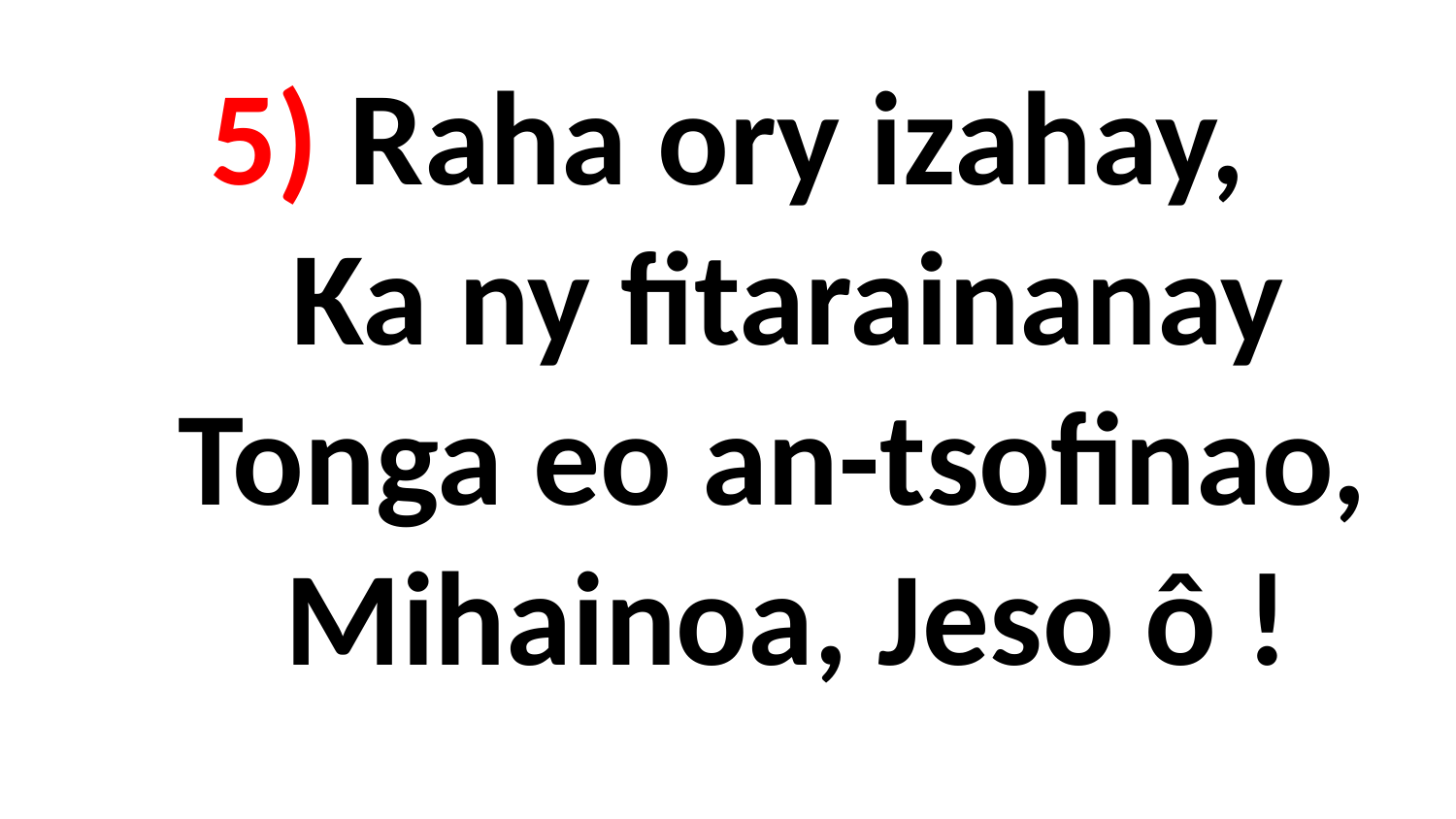

# 5) Raha ory izahay, Ka ny fitarainanay Tonga eo an-tsofinao, Mihainoa, Jeso ô !